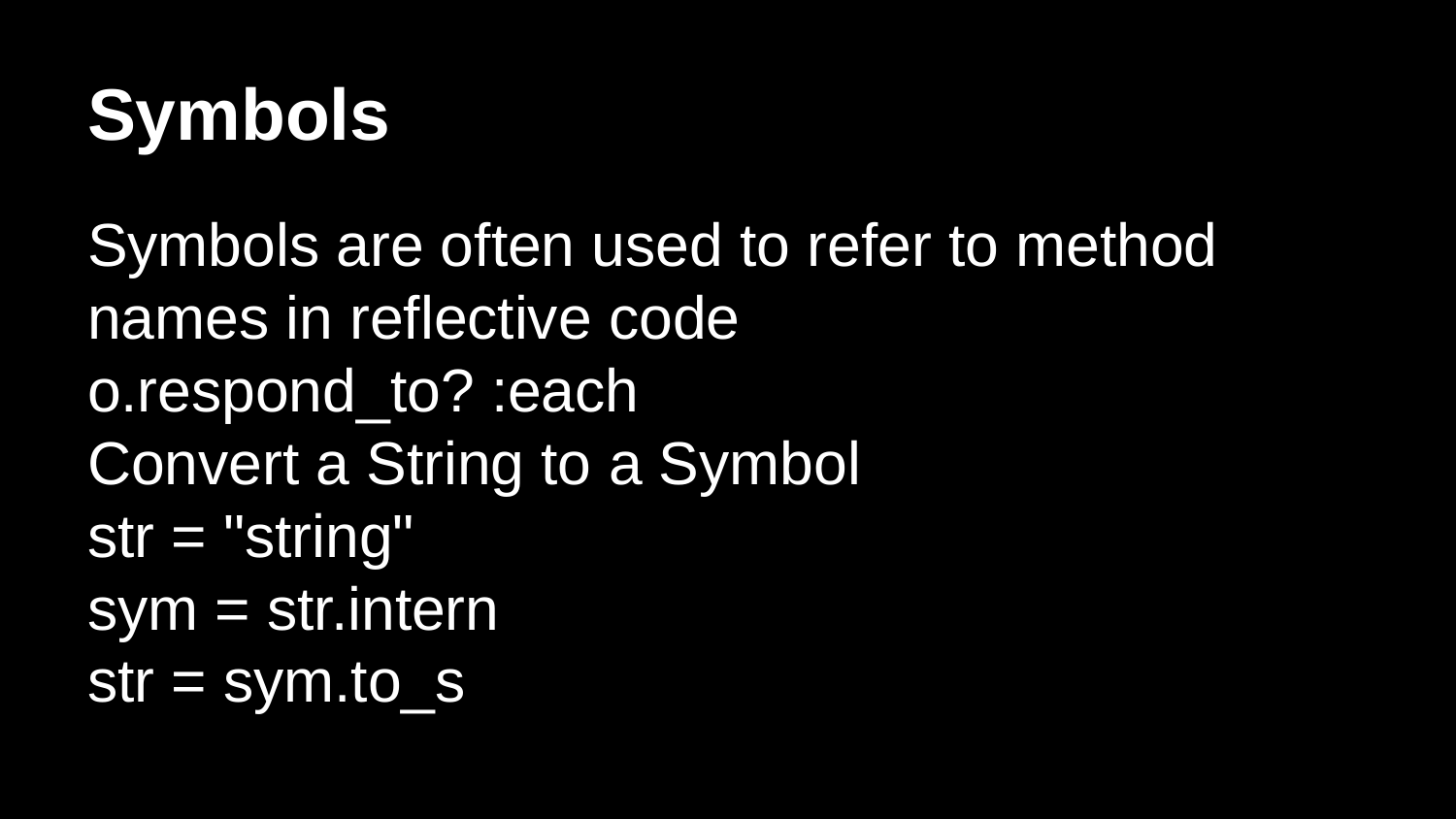

# Symbols
Symbols are often used to refer to method names in reflective code
o.respond_to? :each
Convert a String to a Symbol
str = "string"
sym = str.intern
str = sym.to_s